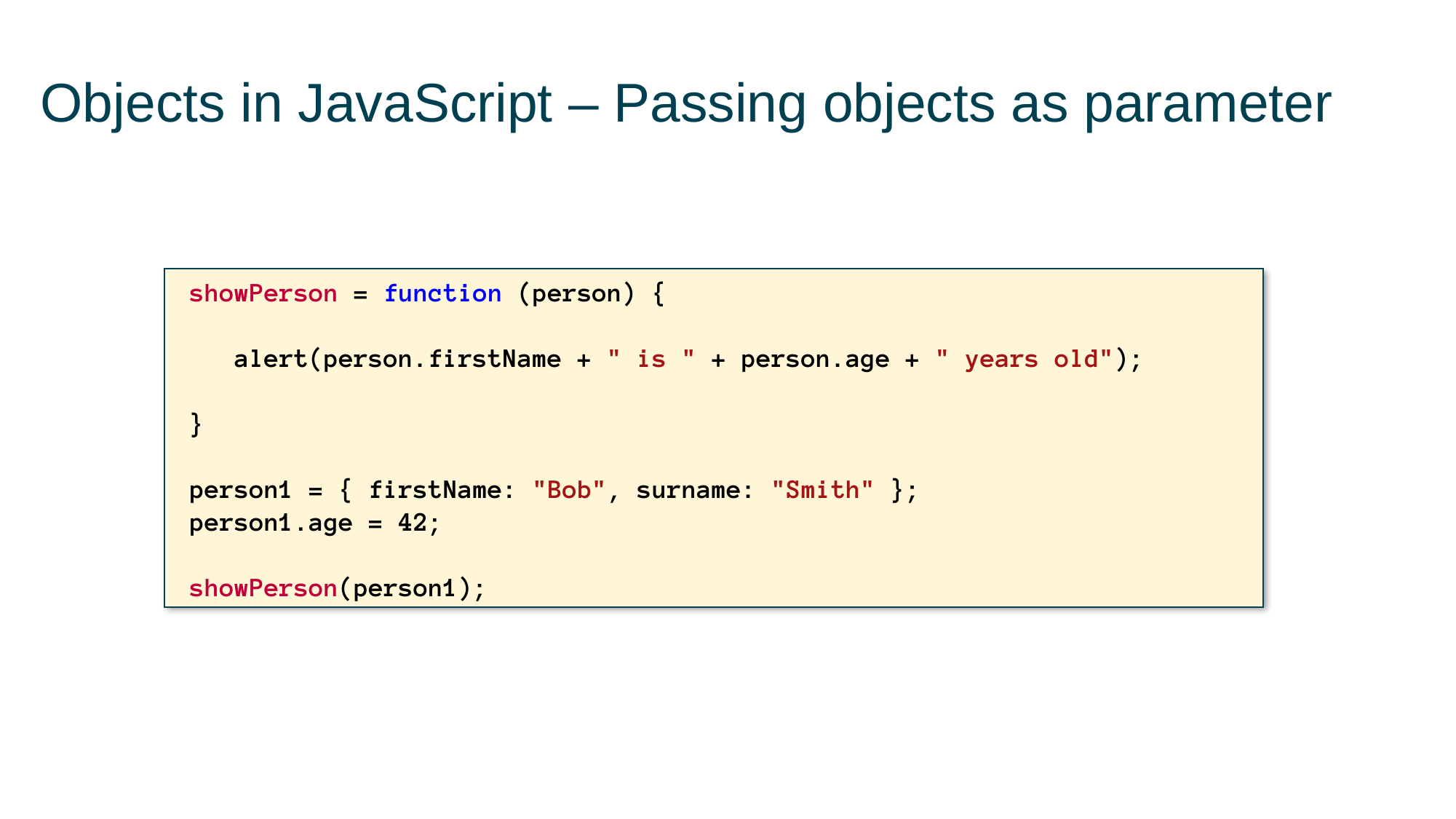

# Objects in JavaScript – Passing objects as parameter
 showPerson = function (person) {

    alert(person.firstName + " is " + person.age + " years old");

 }

 person1 = { firstName: "Bob", surname: "Smith" };
 person1.age = 42;

 showPerson(person1);